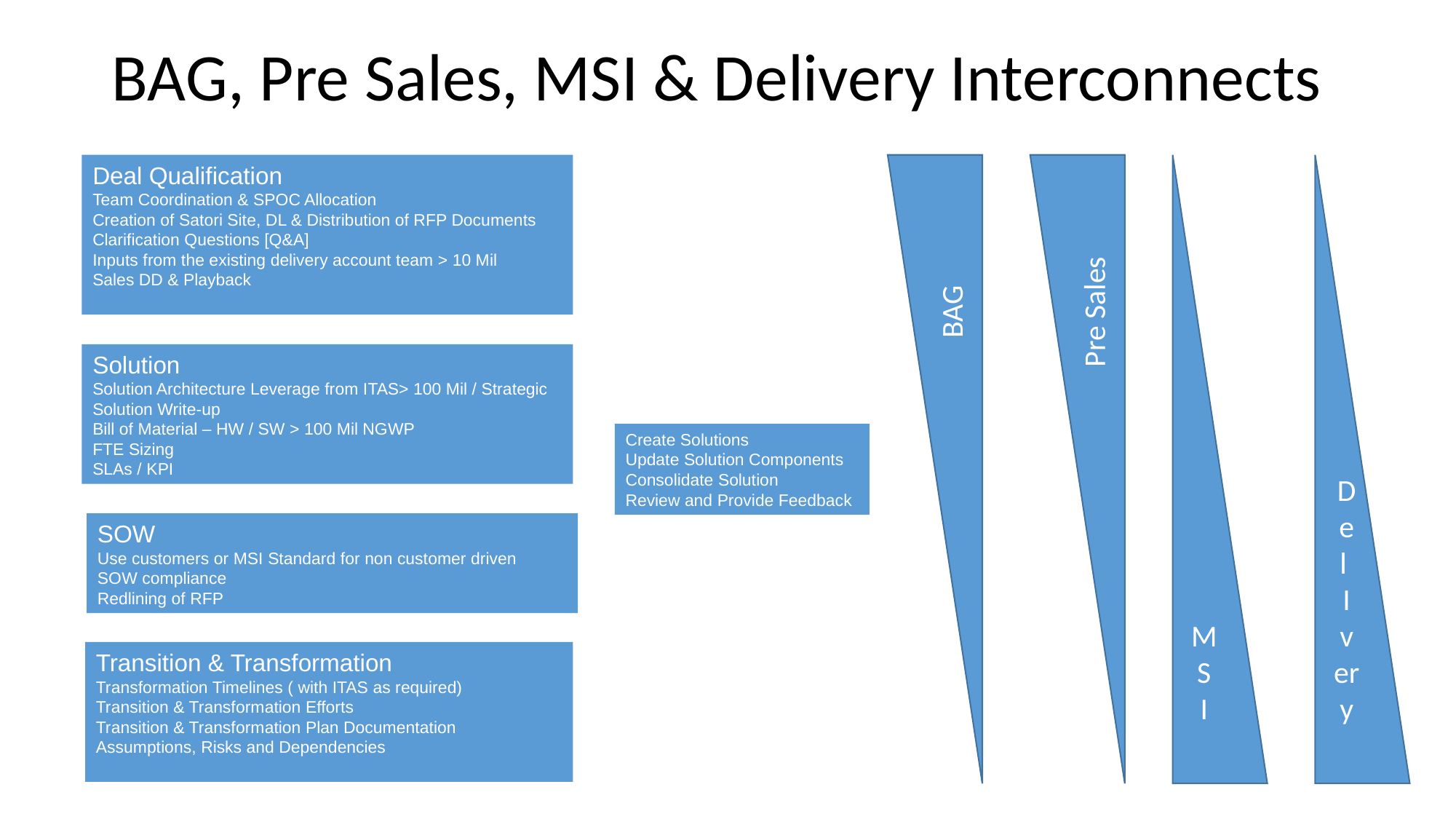

# BAG, Pre Sales, MSI & Delivery Interconnects
BAG
Pre Sales
Deal Qualification
Team Coordination & SPOC Allocation
Creation of Satori Site, DL & Distribution of RFP Documents
Clarification Questions [Q&A]
Inputs from the existing delivery account team > 10 Mil
Sales DD & Playback

MS I
De l  I ver y
Solution
Solution Architecture Leverage from ITAS> 100 Mil / Strategic
Solution Write-up
Bill of Material – HW / SW > 100 Mil NGWP
FTE Sizing
SLAs / KPI
Create Solutions
Update Solution Components
Consolidate Solution
Review and Provide Feedback
SOW
Use customers or MSI Standard for non customer driven
SOW compliance
Redlining of RFP
Transition & Transformation
Transformation Timelines ( with ITAS as required)
Transition & Transformation Efforts
Transition & Transformation Plan Documentation
Assumptions, Risks and Dependencies